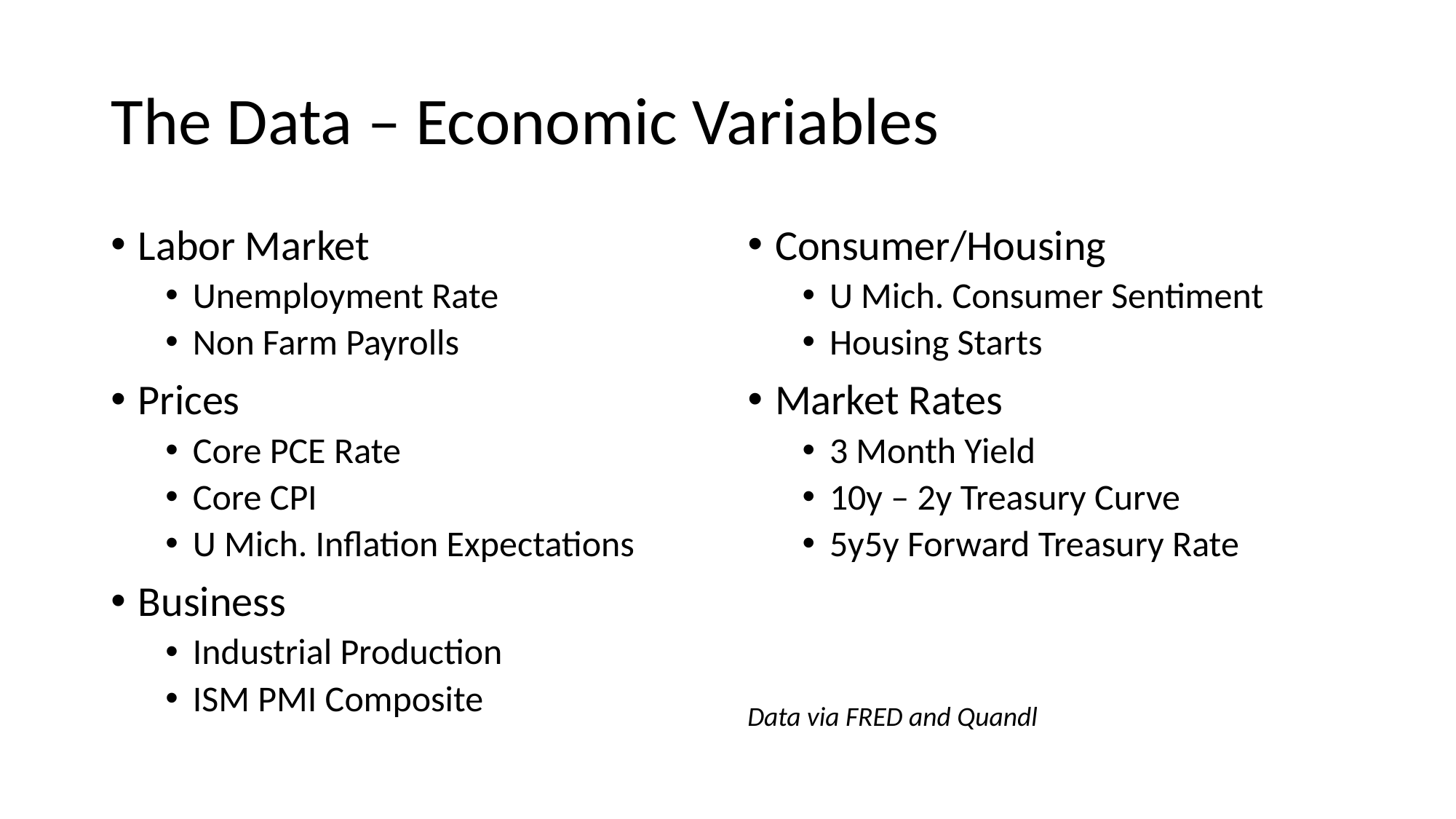

# The Data – Economic Variables
Labor Market
Unemployment Rate
Non Farm Payrolls
Prices
Core PCE Rate
Core CPI
U Mich. Inflation Expectations
Business
Industrial Production
ISM PMI Composite
Consumer/Housing
U Mich. Consumer Sentiment
Housing Starts
Market Rates
3 Month Yield
10y – 2y Treasury Curve
5y5y Forward Treasury Rate
Data via FRED and Quandl